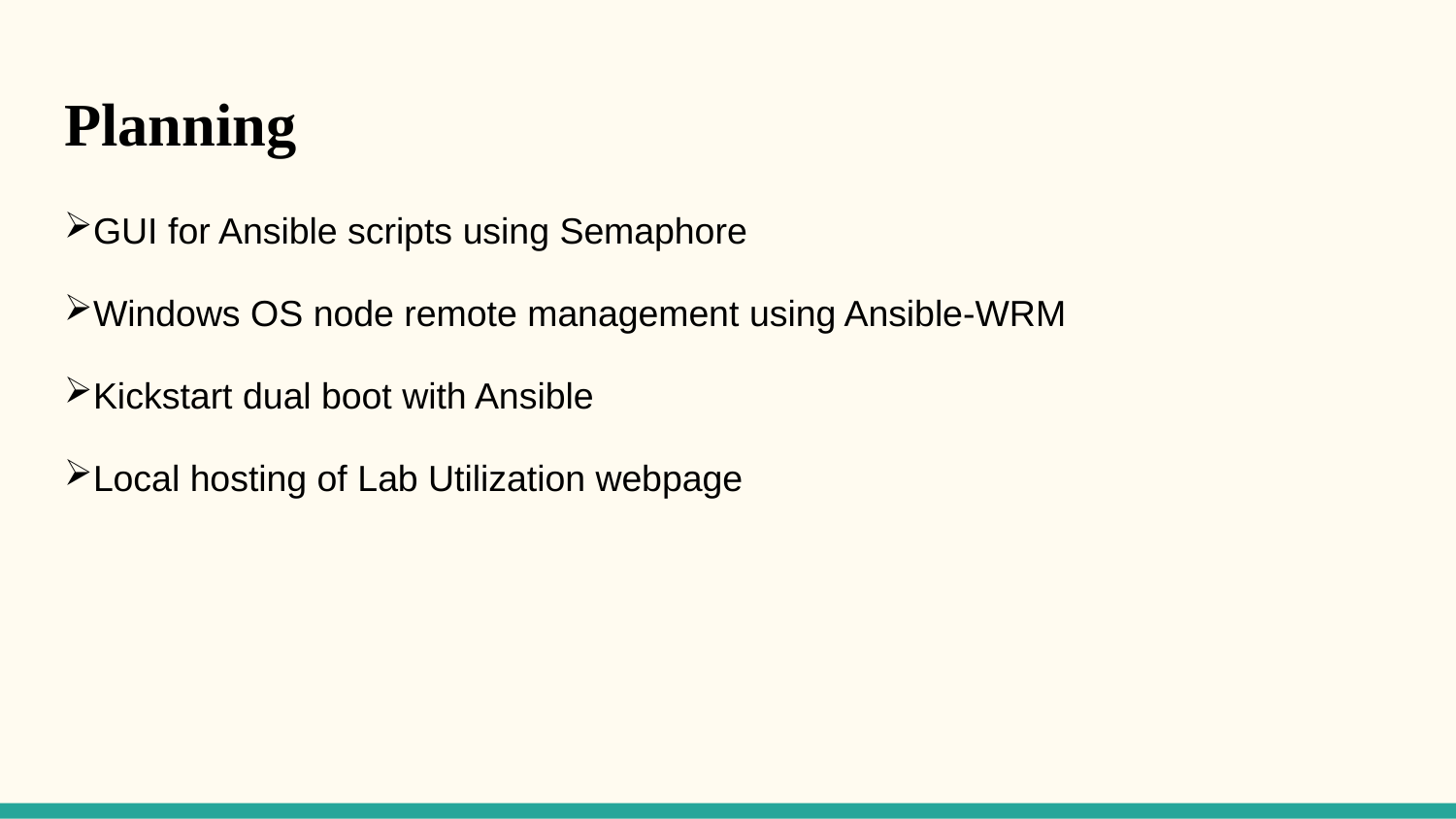

# Planning
GUI for Ansible scripts using Semaphore
Windows OS node remote management using Ansible-WRM
Kickstart dual boot with Ansible
Local hosting of Lab Utilization webpage